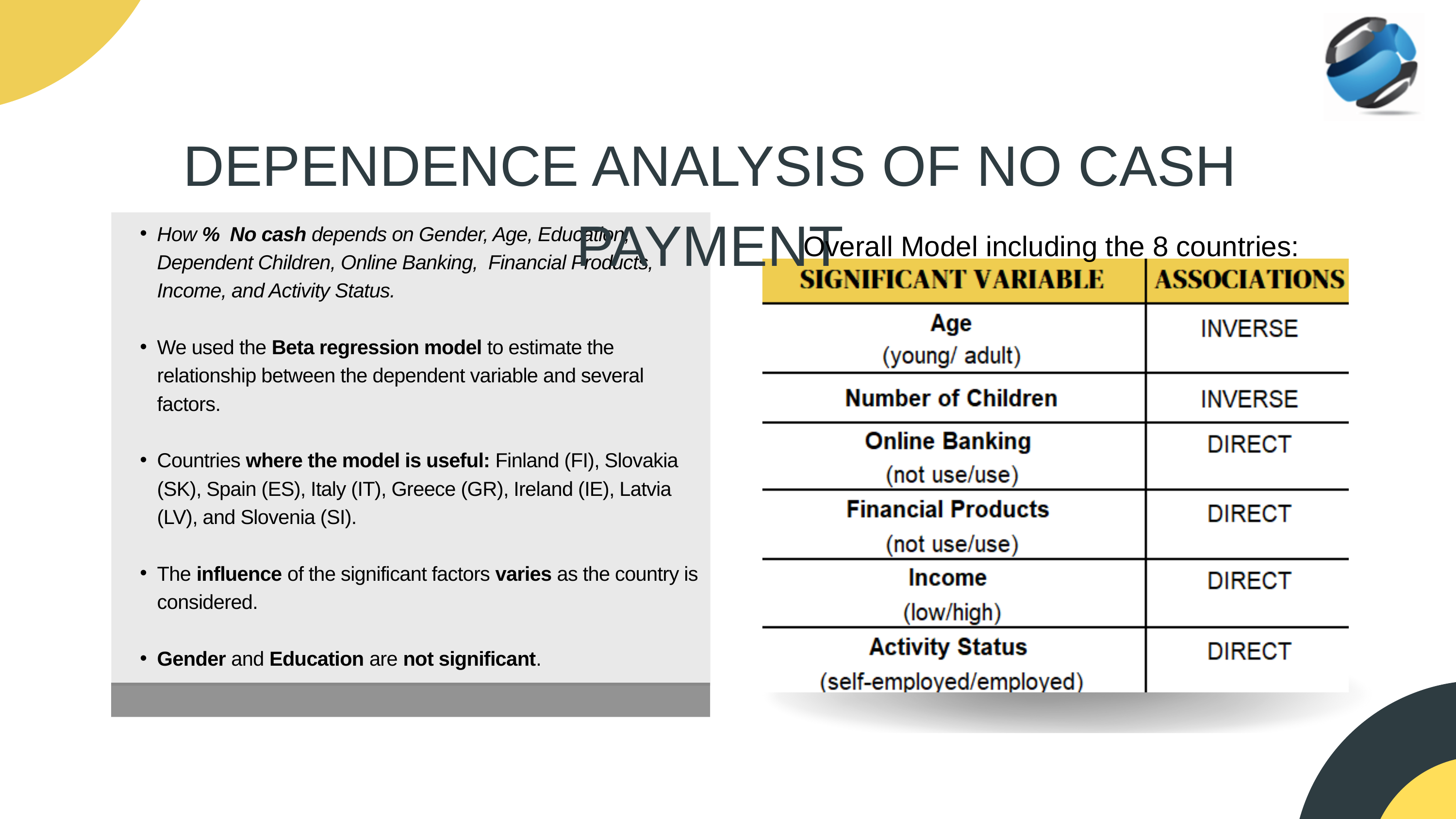

DEPENDENCE ANALYSIS OF NO CASH PAYMENT
Overall Model including the 8 countries:

How %  No cash depends on Gender, Age, Education, Dependent Children, Online Banking,  Financial Products, Income, and Activity Status.

We used the Beta regression model to estimate the relationship between the dependent variable and several factors.

Countries where the model is useful: Finland (FI), Slovakia (SK), Spain (ES), Italy (IT), Greece (GR), Ireland (IE), Latvia (LV), and Slovenia (SI).

The influence of the significant factors varies as the country is considered.

Gender and Education are not significant.